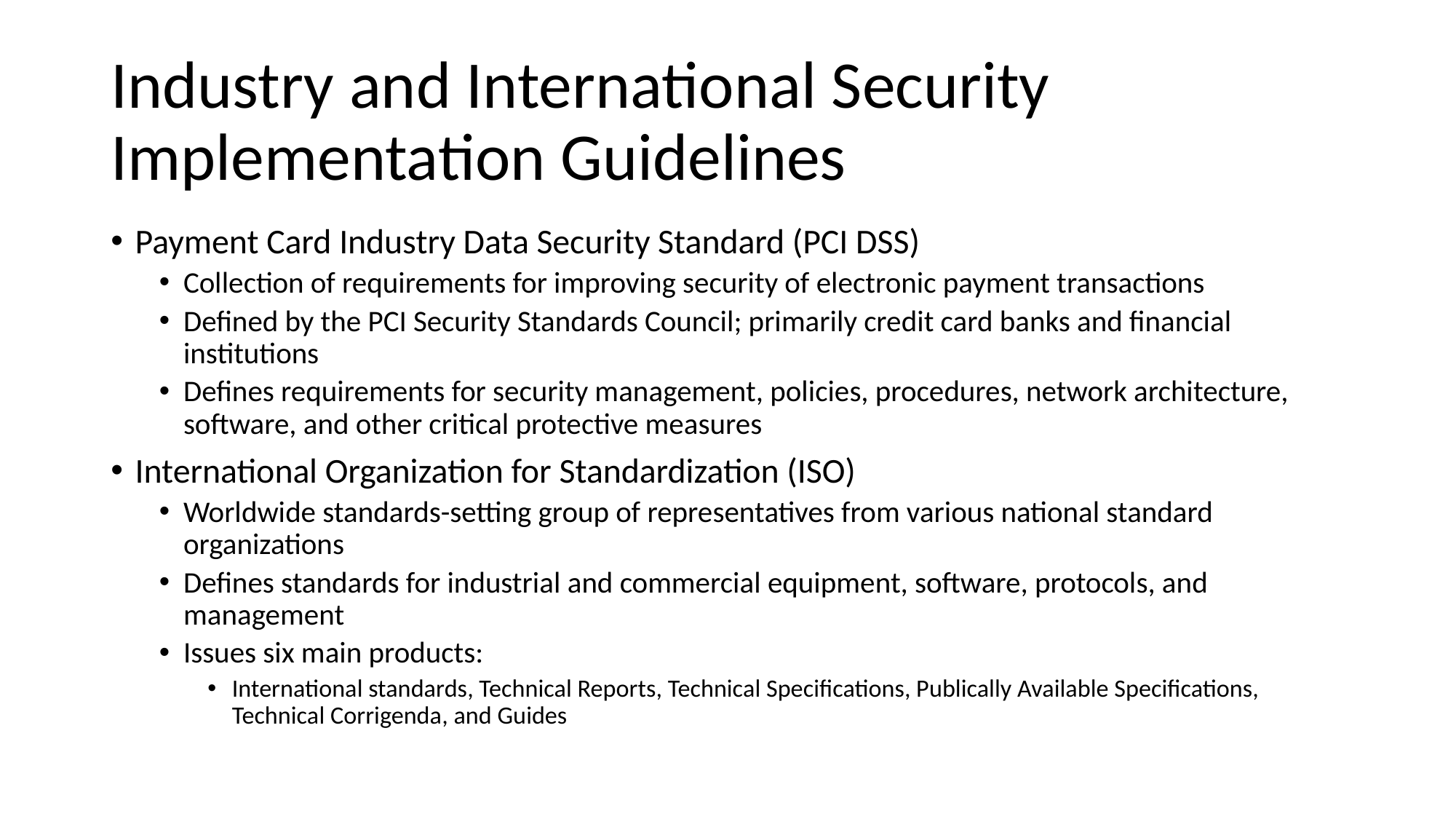

# Industry and International Security Implementation Guidelines
Payment Card Industry Data Security Standard (PCI DSS)
Collection of requirements for improving security of electronic payment transactions
Defined by the PCI Security Standards Council; primarily credit card banks and financial institutions
Defines requirements for security management, policies, procedures, network architecture, software, and other critical protective measures
International Organization for Standardization (ISO)
Worldwide standards-setting group of representatives from various national standard organizations
Defines standards for industrial and commercial equipment, software, protocols, and management
Issues six main products:
International standards, Technical Reports, Technical Specifications, Publically Available Specifications, Technical Corrigenda, and Guides